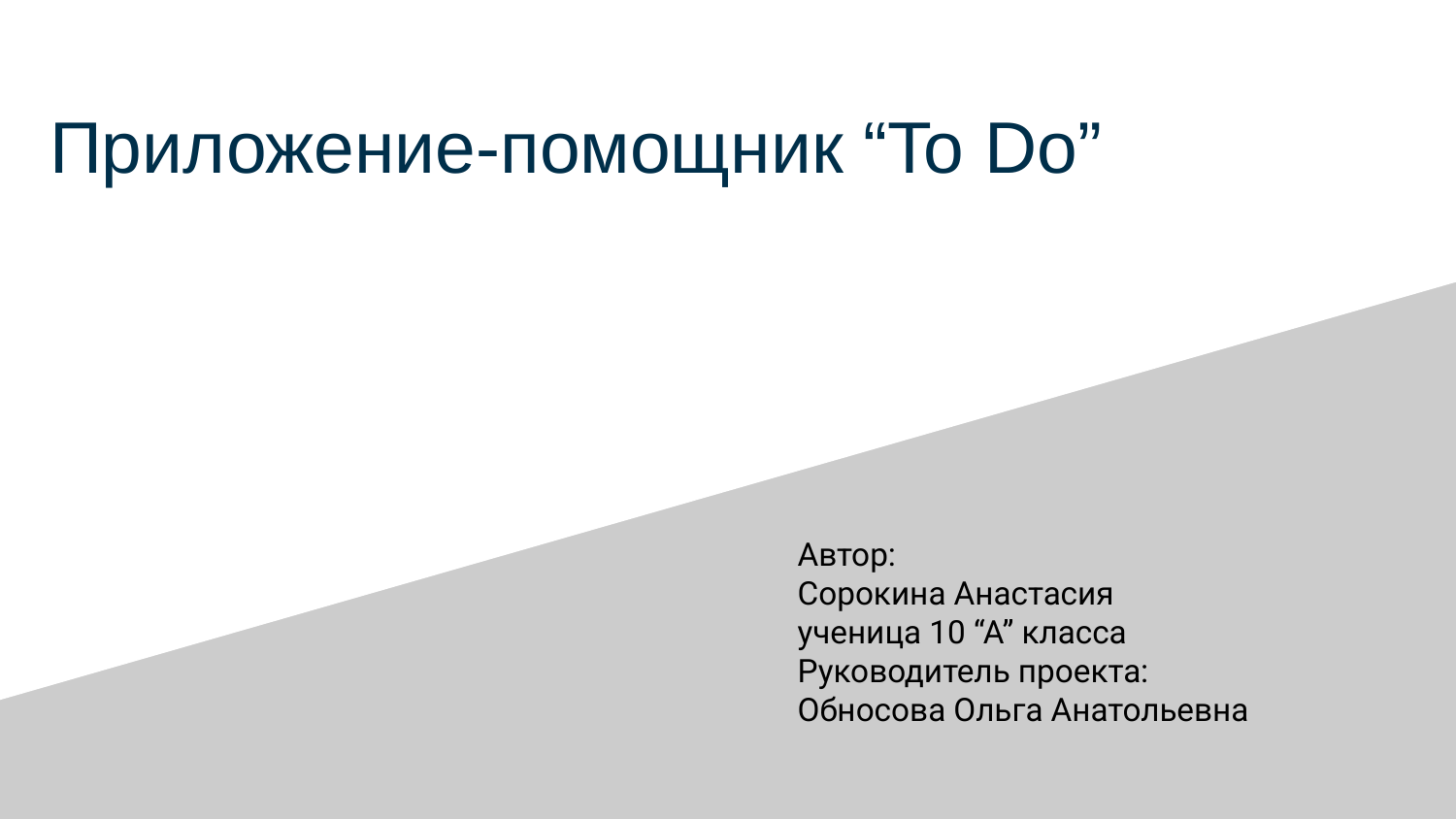

# Приложение-помощник “To Do”

Автор:
Сорокина Анастасия
ученица 10 “А” класса
Руководитель проекта: Обносова Ольга Анатольевна